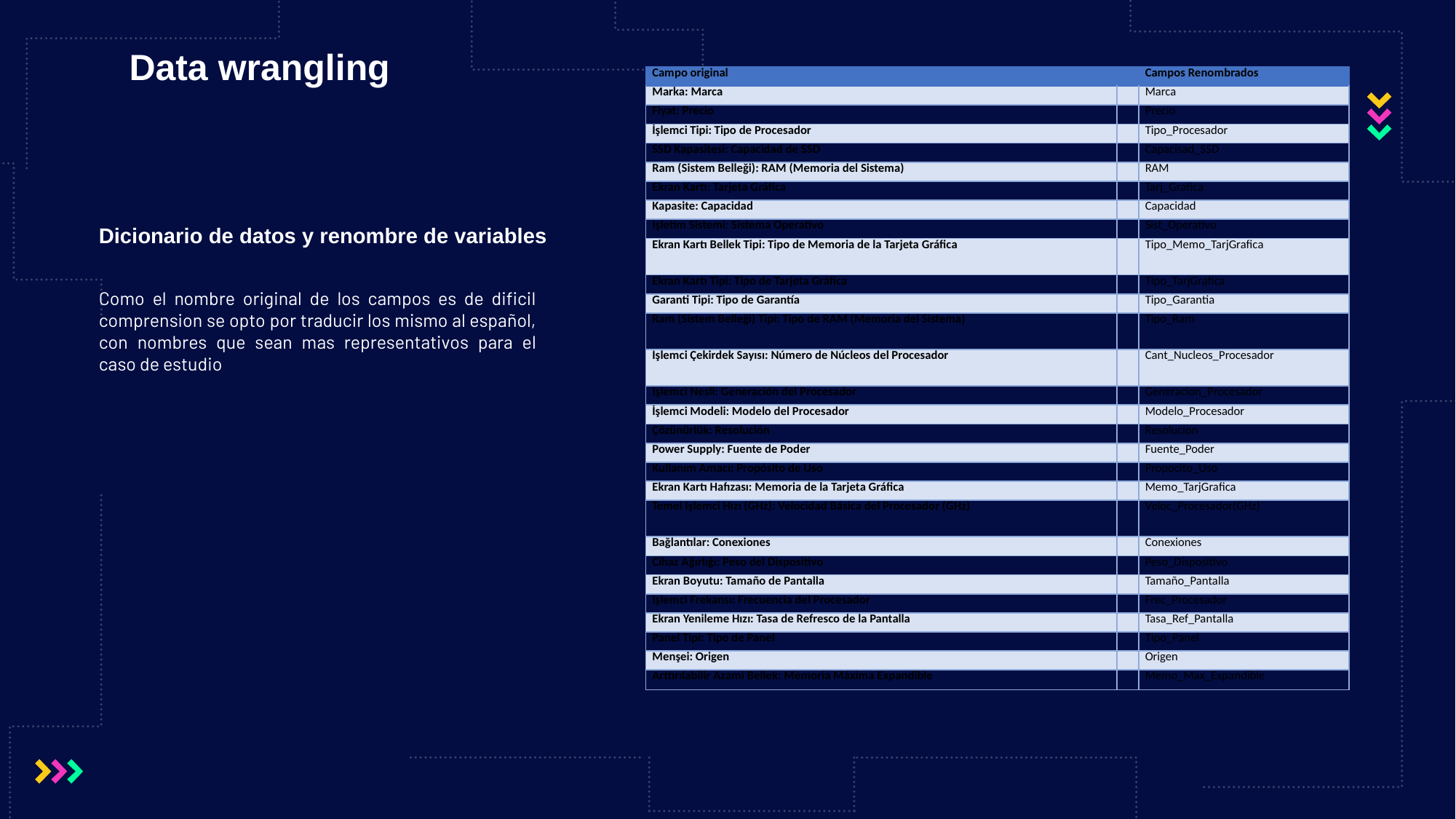

# Data wrangling
| Campo original |  | Campos Renombrados |
| --- | --- | --- |
| Marka: Marca |  | Marca |
| Fiyat: Precio |  | Precio |
| İşlemci Tipi: Tipo de Procesador |  | Tipo\_Procesador |
| SSD Kapasitesi: Capacidad de SSD |  | Capacisad\_SSD |
| Ram (Sistem Belleği): RAM (Memoria del Sistema) |  | RAM |
| Ekran Kartı: Tarjeta Gráfica |  | Tarj\_Grafica |
| Kapasite: Capacidad |  | Capacidad |
| İşletim Sistemi: Sistema Operativo |  | Sist\_Operativo |
| Ekran Kartı Bellek Tipi: Tipo de Memoria de la Tarjeta Gráfica |  | Tipo\_Memo\_TarjGrafica |
| Ekran Kartı Tipi: Tipo de Tarjeta Gráfica |  | Tipo\_TarjGrafica |
| Garanti Tipi: Tipo de Garantía |  | Tipo\_Garantia |
| Ram (Sistem Belleği) Tipi: Tipo de RAM (Memoria del Sistema) |  | Tipo\_Ram |
| İşlemci Çekirdek Sayısı: Número de Núcleos del Procesador |  | Cant\_Nucleos\_Procesador |
| İşlemci Nesli: Generación del Procesador |  | Generacion\_Procesador |
| İşlemci Modeli: Modelo del Procesador |  | Modelo\_Procesador |
| Çözünürlük: Resolución |  | Resolucion |
| Power Supply: Fuente de Poder |  | Fuente\_Poder |
| Kullanım Amacı: Propósito de Uso |  | Propocito\_Uso |
| Ekran Kartı Hafızası: Memoria de la Tarjeta Gráfica |  | Memo\_TarjGrafica |
| Temel İşlemci Hızı (GHz): Velocidad Básica del Procesador (GHz) |  | Veloc\_Procesador(GHz) |
| Bağlantılar: Conexiones |  | Conexiones |
| Cihaz Ağırlığı: Peso del Dispositivo |  | Peso\_Dispositivo |
| Ekran Boyutu: Tamaño de Pantalla |  | Tamaño\_Pantalla |
| İşlemci Frekansı: Frecuencia del Procesador |  | Frec\_Procesador |
| Ekran Yenileme Hızı: Tasa de Refresco de la Pantalla |  | Tasa\_Ref\_Pantalla |
| Panel Tipi: Tipo de Panel |  | Tipo\_Panel |
| Menşei: Origen |  | Origen |
| Arttırılabilir Azami Bellek: Memoria Máxima Expandible |  | Memo\_Max\_Expandible |
Dicionario de datos y renombre de variables
Como el nombre original de los campos es de dificil comprension se opto por traducir los mismo al español, con nombres que sean mas representativos para el caso de estudio